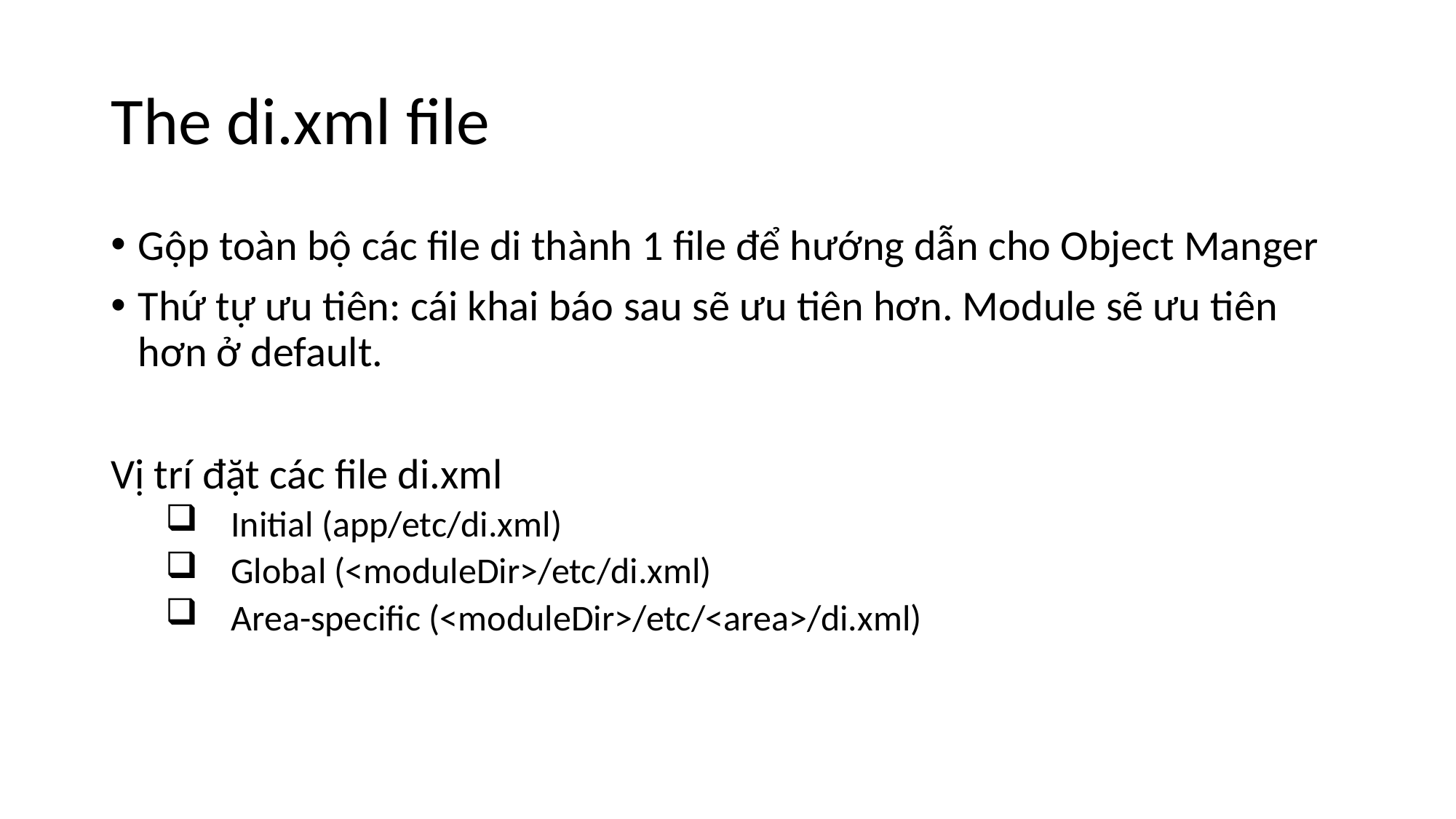

# The di.xml file
Gộp toàn bộ các file di thành 1 file để hướng dẫn cho Object Manger
Thứ tự ưu tiên: cái khai báo sau sẽ ưu tiên hơn. Module sẽ ưu tiên hơn ở default.

Vị trí đặt các file di.xml
    Initial (app/etc/di.xml)
    Global (<moduleDir>/etc/di.xml)
    Area-specific (<moduleDir>/etc/<area>/di.xml)